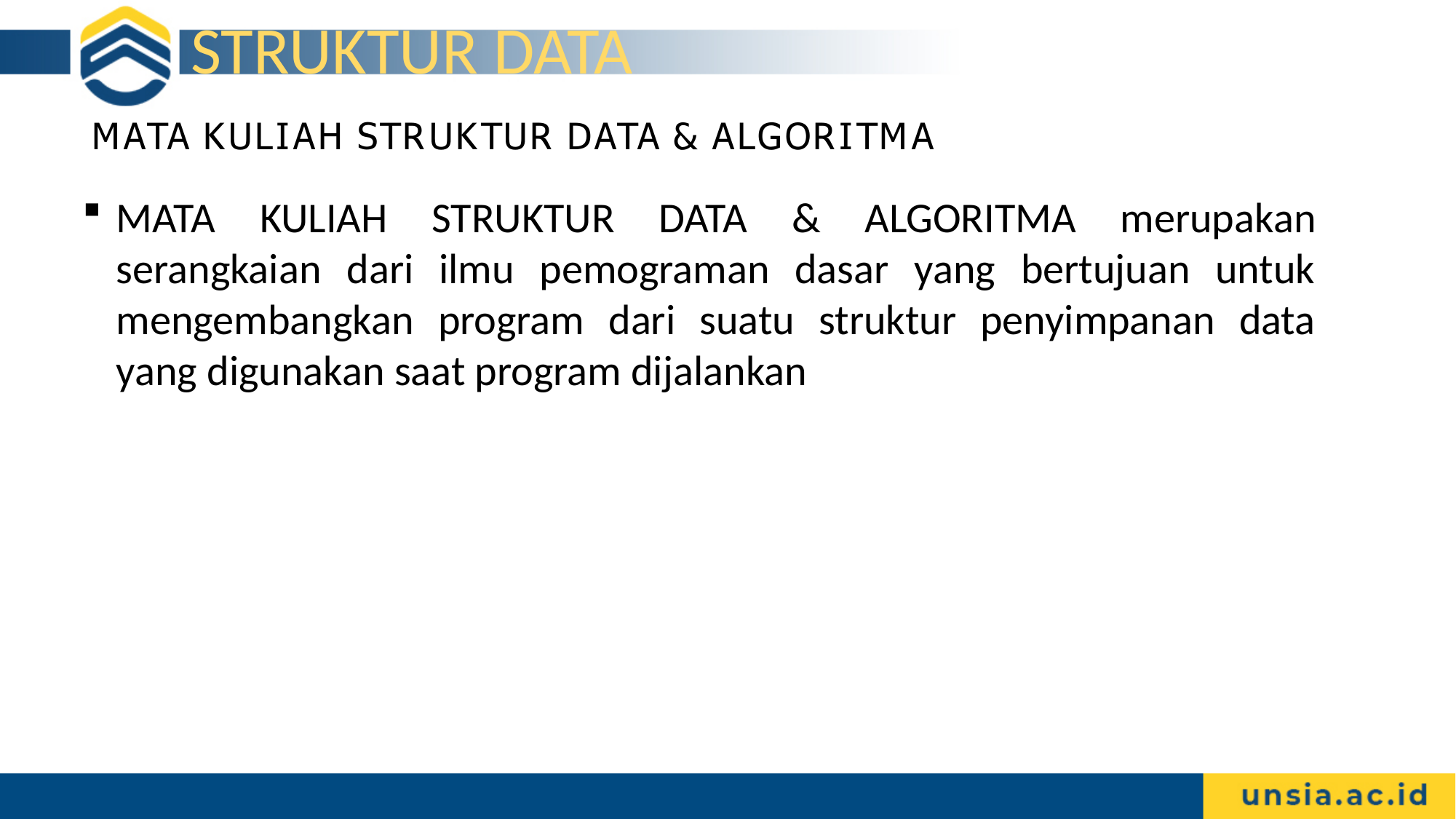

# STRUKTUR DATA
MATA KULIAH STRUKTUR DATA & ALGORITMA

MATA KULIAH STRUKTUR DATA & ALGORITMA merupakan serangkaian dari ilmu pemograman dasar yang bertujuan untuk mengembangkan program dari suatu struktur penyimpanan data yang digunakan saat program dijalankan